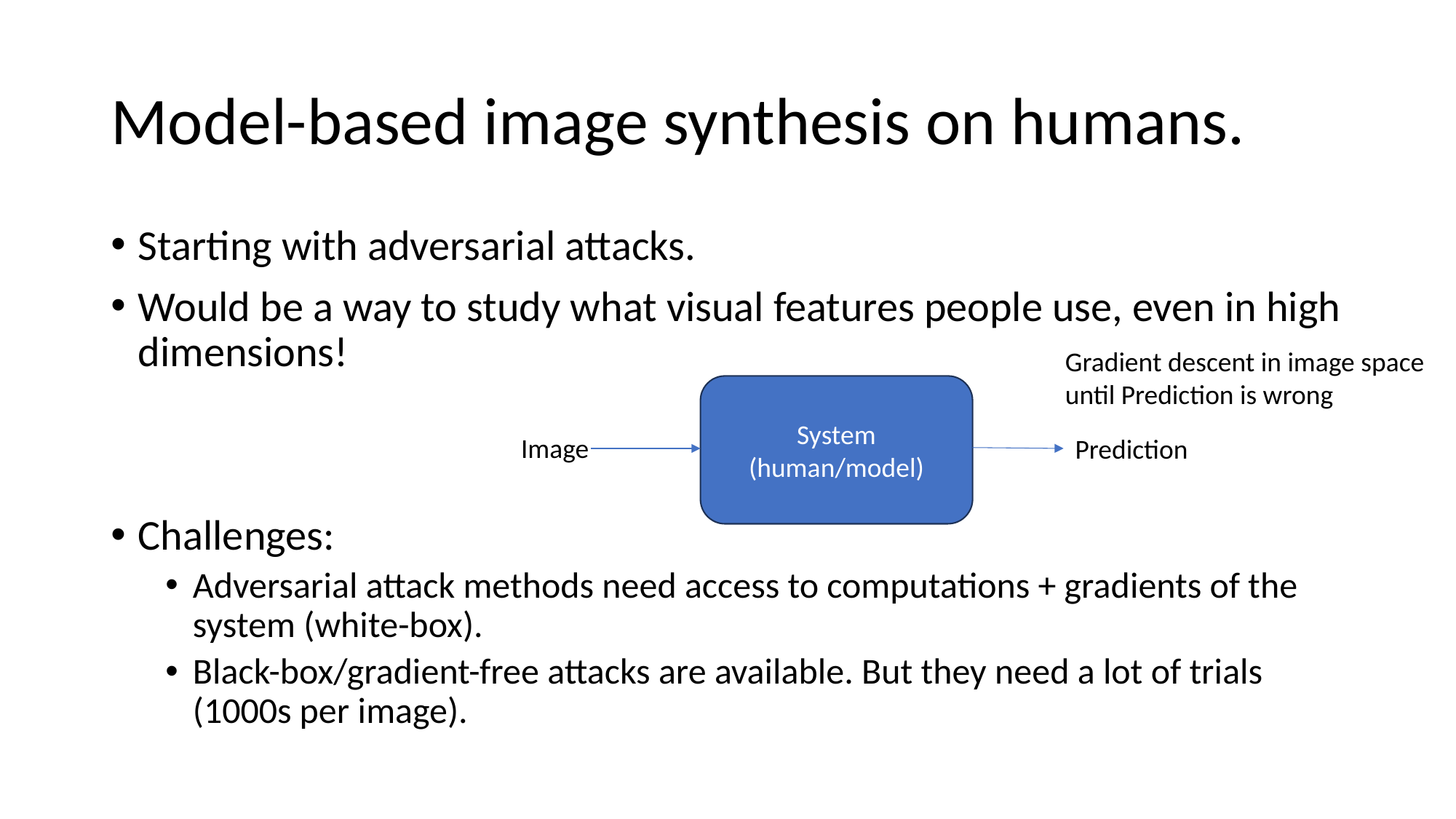

# Model-based image synthesis on humans.
Starting with adversarial attacks.
Would be a way to study what visual features people use, even in high dimensions!

Challenges:
Adversarial attack methods need access to computations + gradients of the system (white-box).
Black-box/gradient-free attacks are available. But they need a lot of trials (1000s per image).
Gradient descent in image space until Prediction is wrong
System (human/model)
Image
Prediction